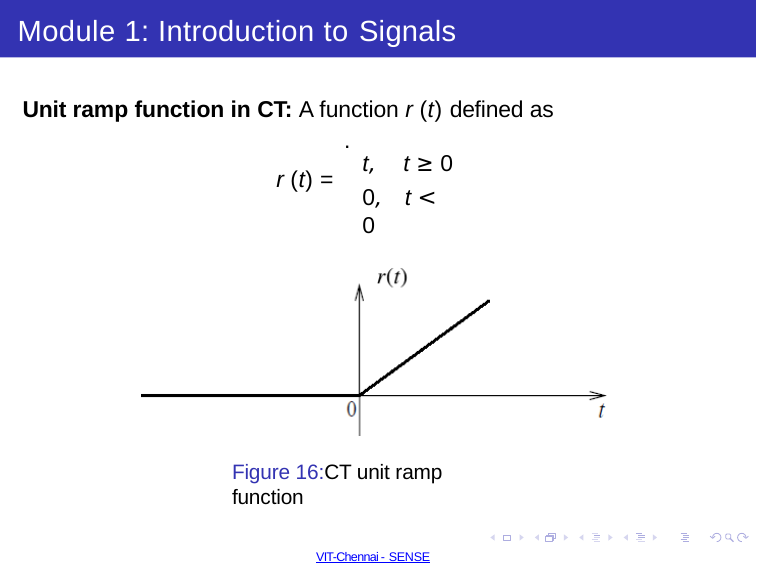

# Module 1: Introduction to Signals
Unit ramp function in CT: A function r (t) defined as
.
t,	t ≥ 0
0,	t < 0
r (t) =

Figure 16:CT unit ramp function
Dr Sathiya Narayanan S
Winter 2021-2022 Semester 32 / 50
VIT-Chennai - SENSE